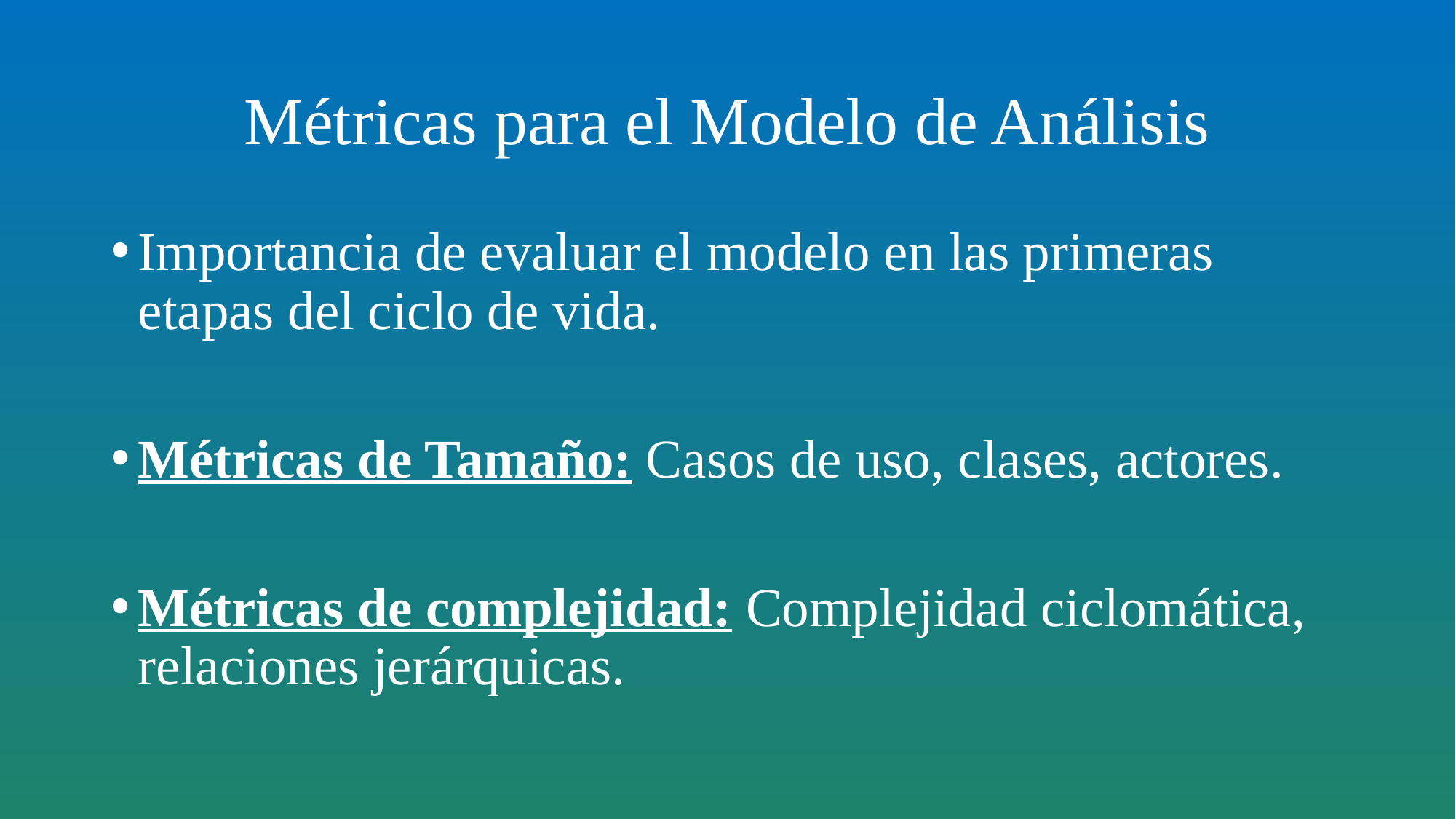

# Métricas para el Modelo de Análisis
Importancia de evaluar el modelo en las primeras etapas del ciclo de vida.

Métricas de Tamaño: Casos de uso, clases, actores.

Métricas de complejidad: Complejidad ciclomática, relaciones jerárquicas.